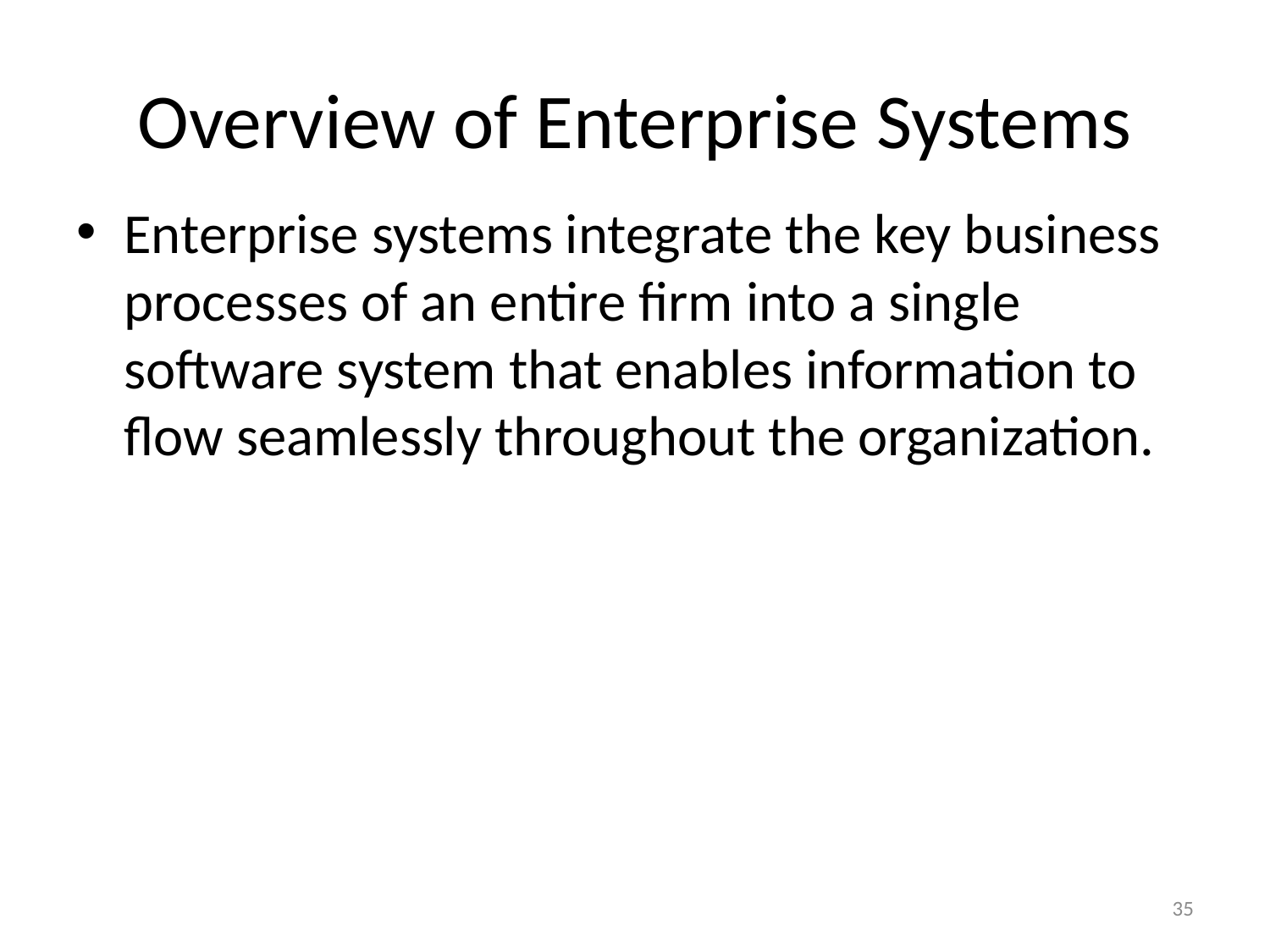

# Overview of Enterprise Systems
Enterprise systems integrate the key business processes of an entire firm into a single software system that enables information to flow seamlessly throughout the organization.

35